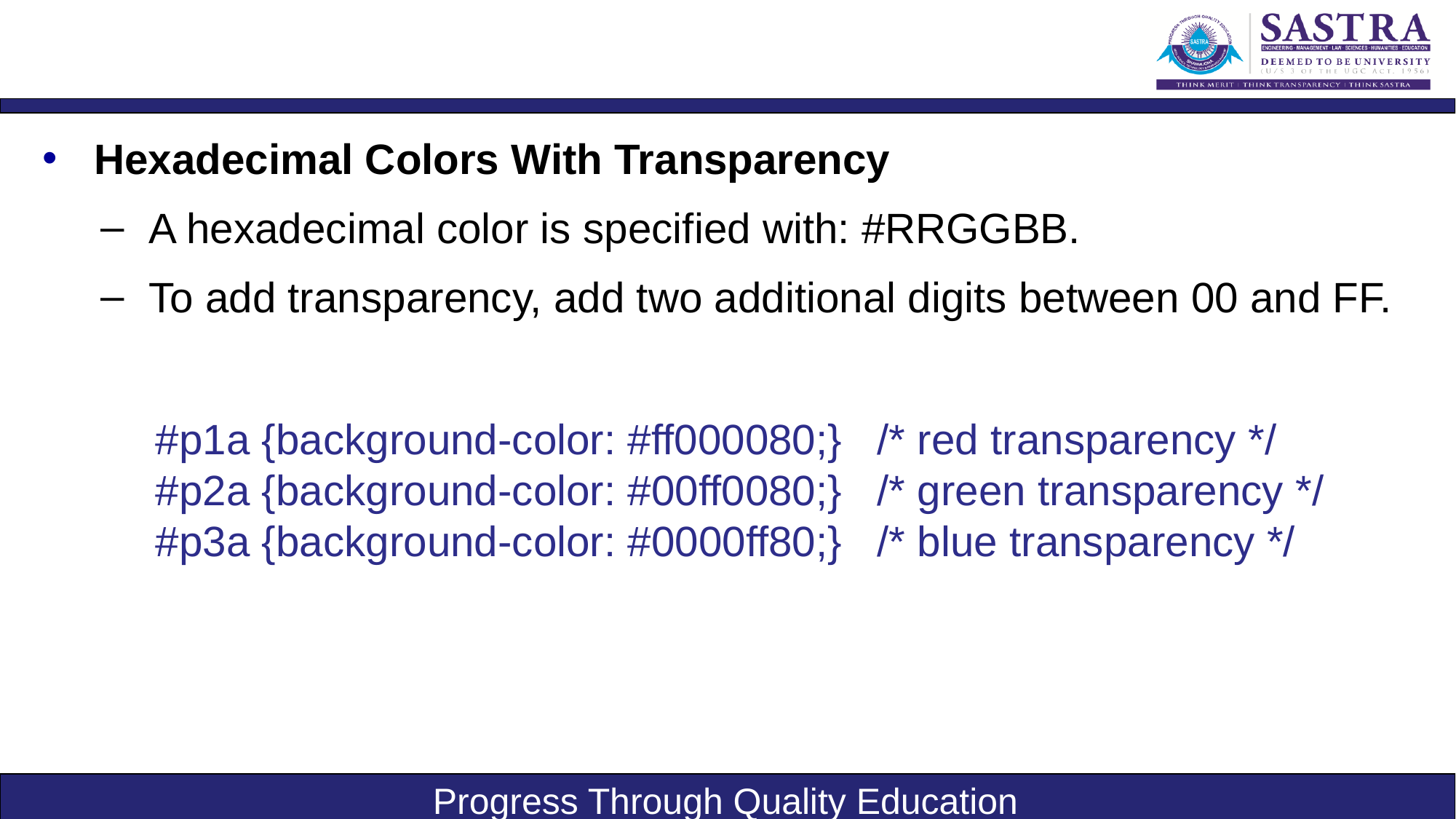

#
Hexadecimal Colors With Transparency
A hexadecimal color is specified with: #RRGGBB.
To add transparency, add two additional digits between 00 and FF.

#p1a {background-color: #ff000080;}   /* red transparency */
#p2a {background-color: #00ff0080;}   /* green transparency */
#p3a {background-color: #0000ff80;}   /* blue transparency */